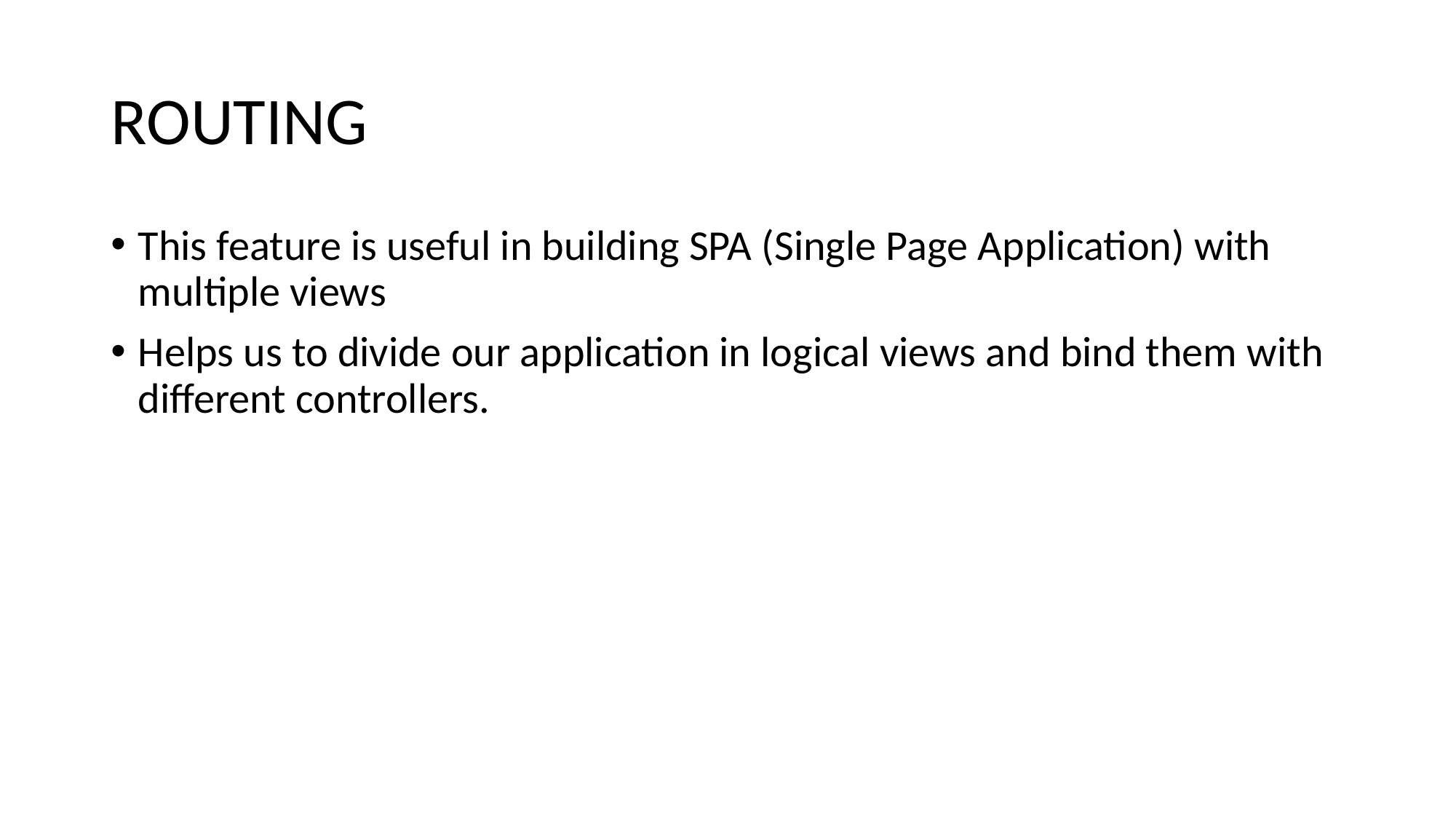

# ROUTING
This feature is useful in building SPA (Single Page Application) with multiple views
Helps us to divide our application in logical views and bind them with different controllers.